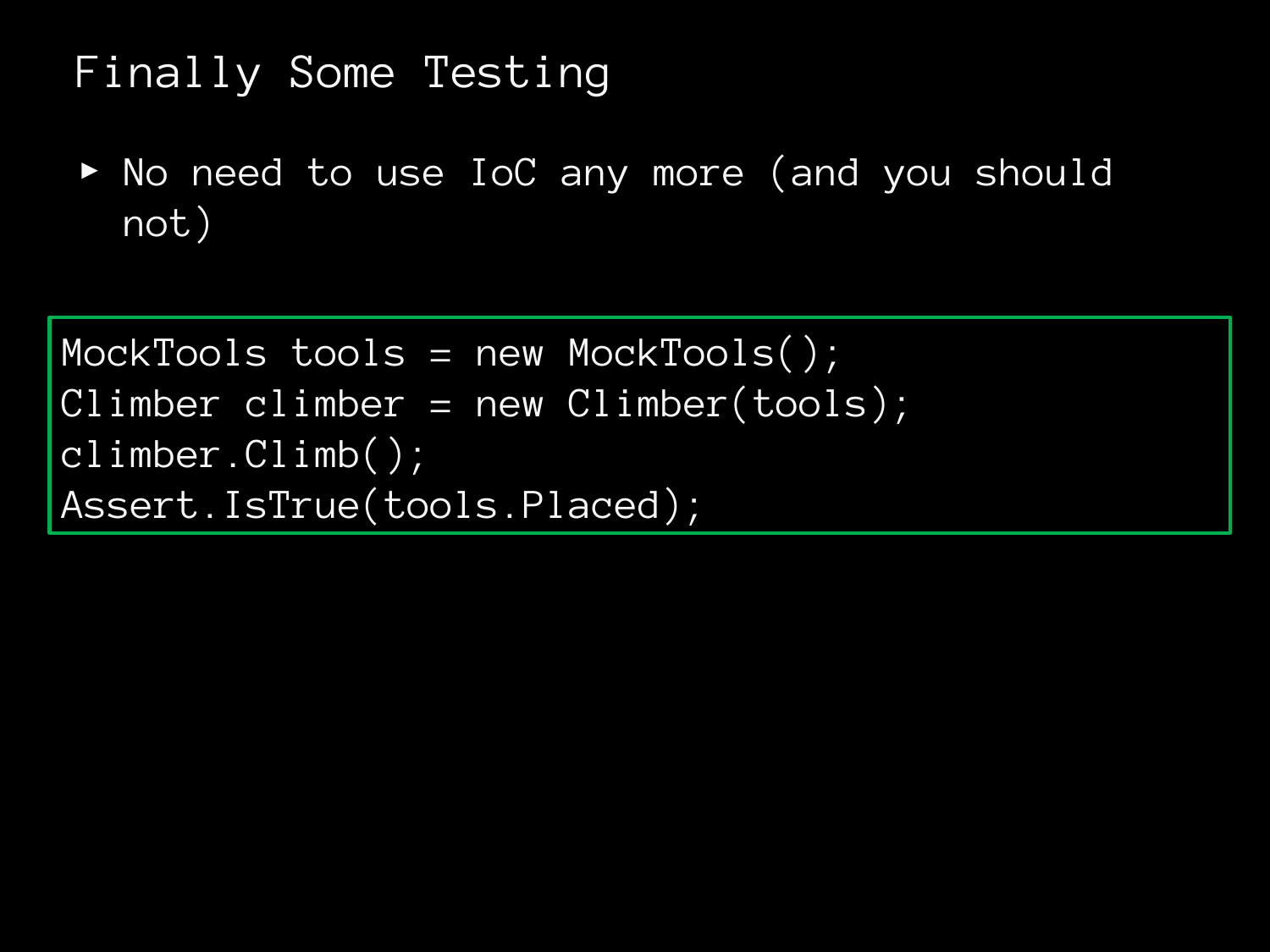

# Finally Some Testing
No need to use IoC any more (and you should not)
MockTools tools = new MockTools();
Climber climber = new Climber(tools);
climber.Climb();
Assert.IsTrue(tools.Placed);